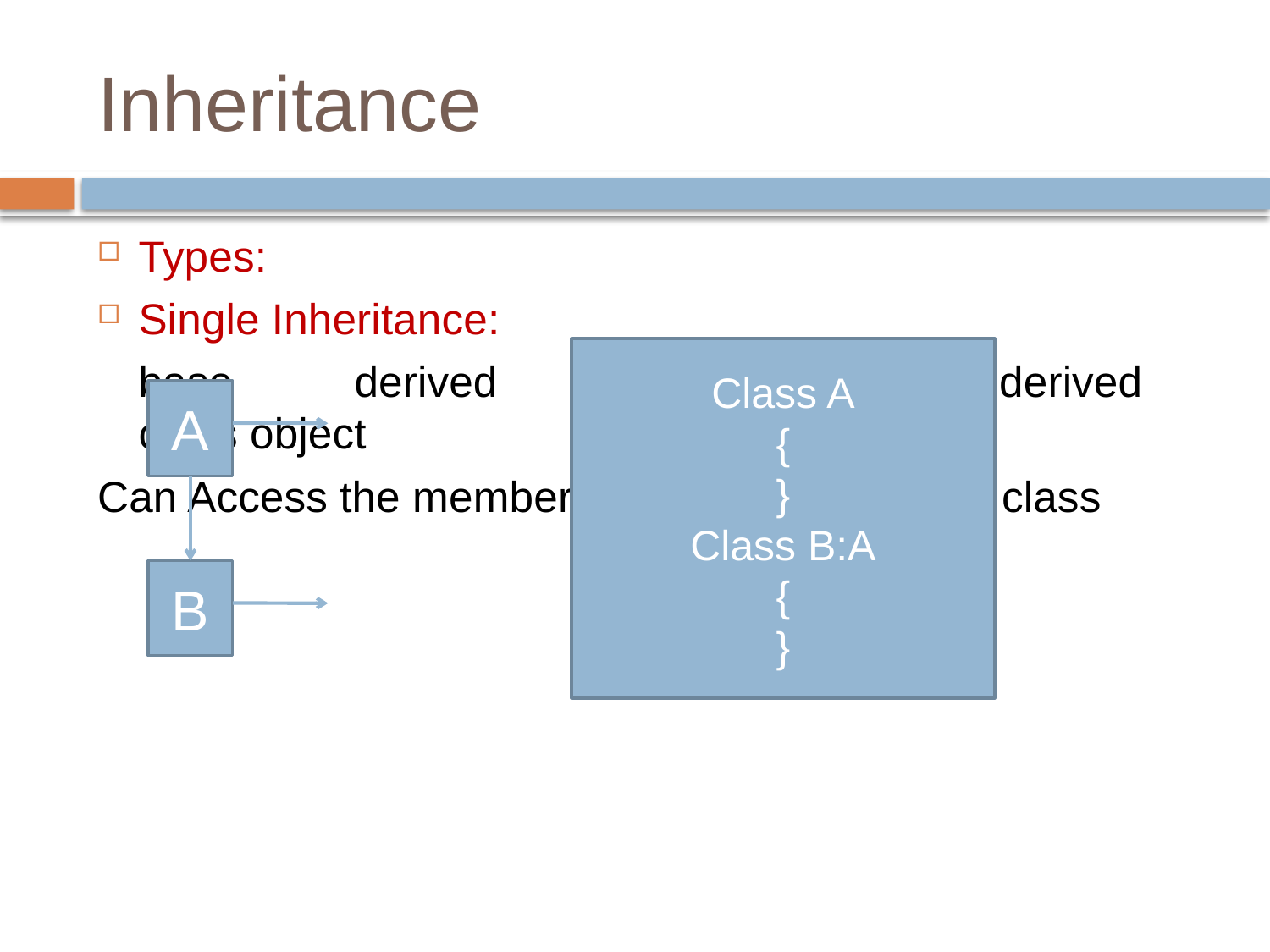

# Inheritance
Types:
Single Inheritance:
											base 																						 		derived																						Note: In Inheritance A derived class object
Can Access the members of base and derived class
Class A
{
}
Class B:A
{
}
A
B